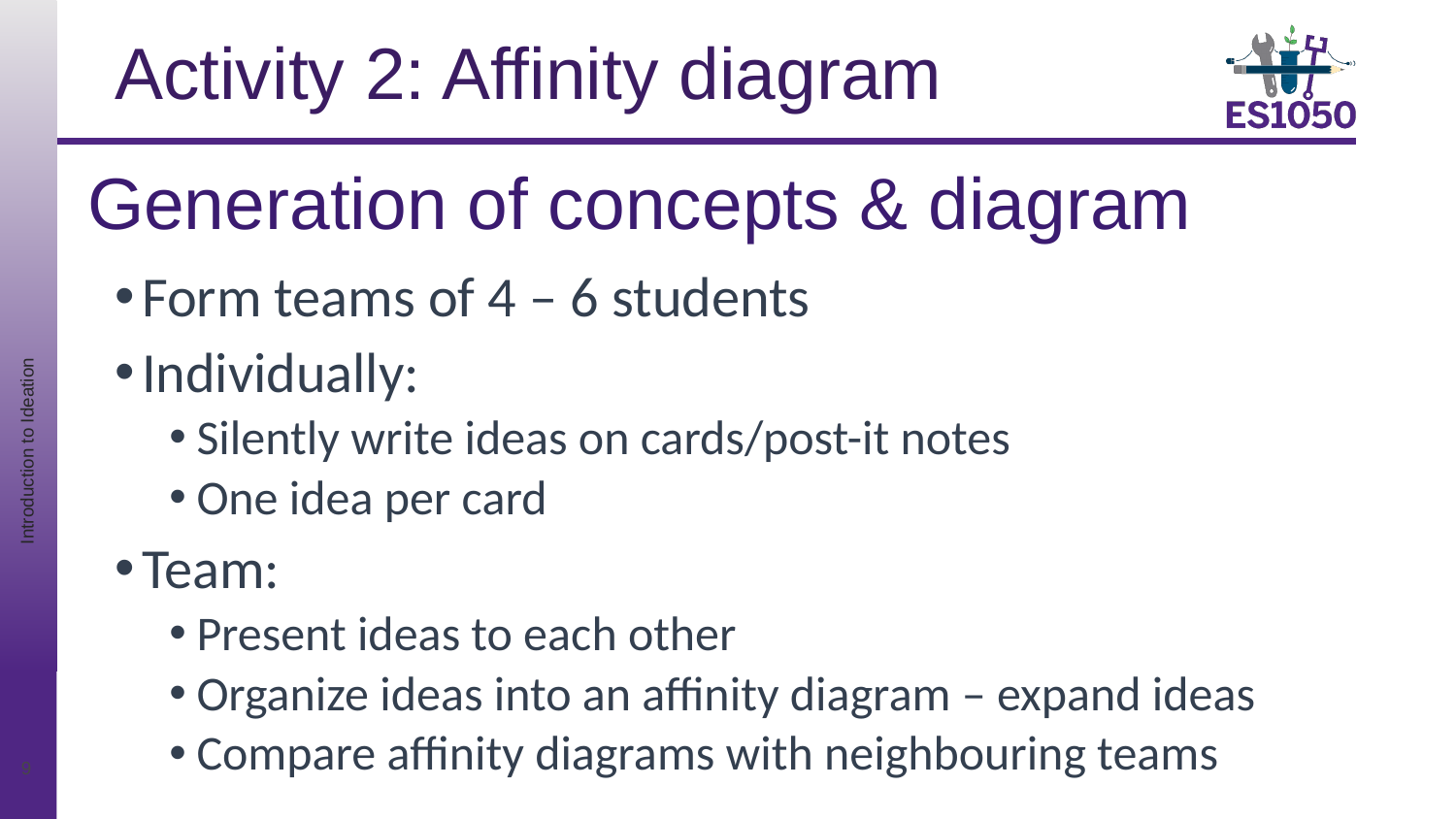

# Activity 2: Affinity diagram
Generation of concepts & diagram
Form teams of 4 – 6 students
Individually:
Silently write ideas on cards/post-it notes
One idea per card
Team:
Present ideas to each other
Organize ideas into an affinity diagram – expand ideas
Compare affinity diagrams with neighbouring teams

Introduction to Ideation
9